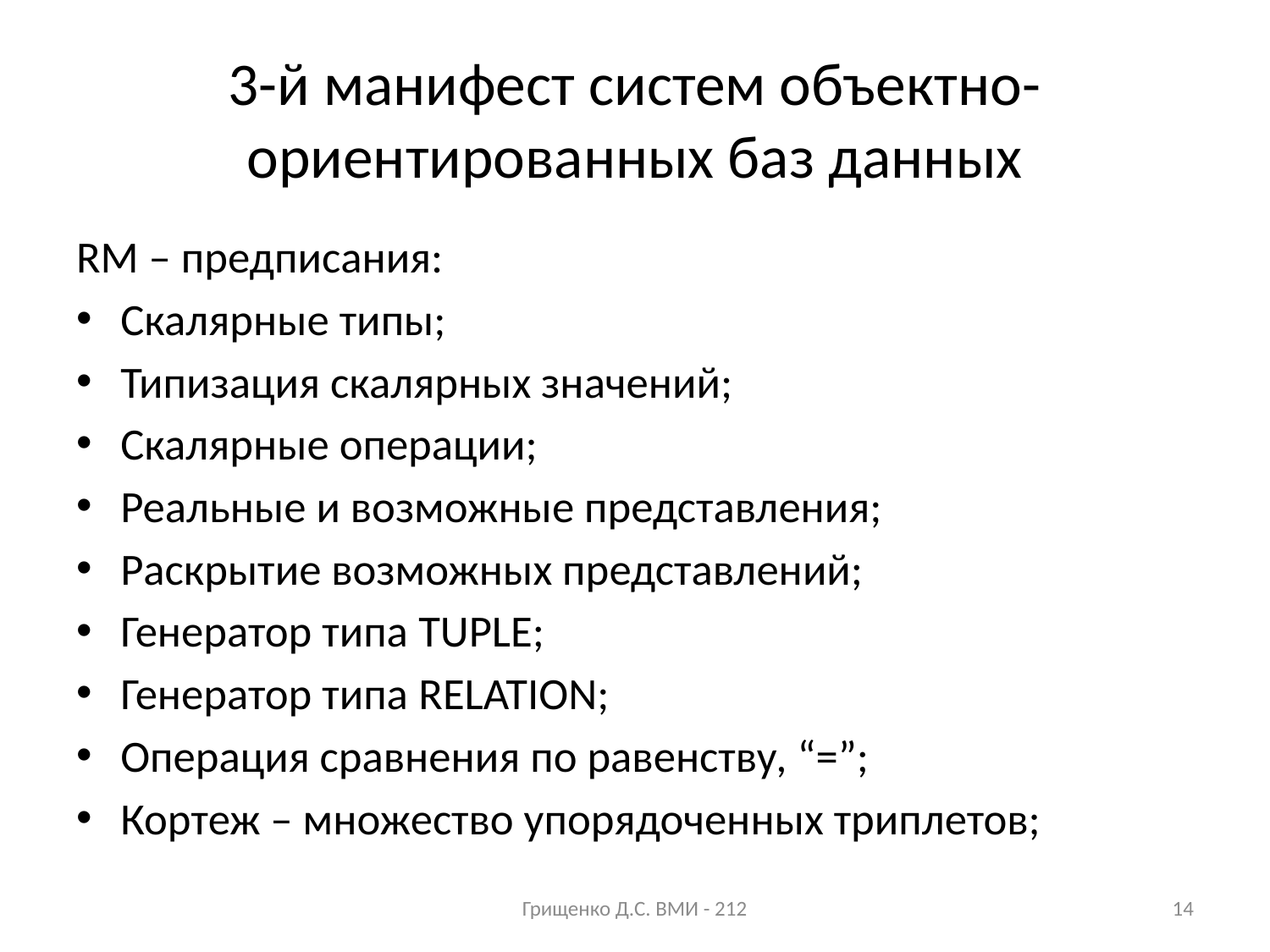

# 3-й манифест систем объектно-ориентированных баз данных
RM – предписания:
Скалярные типы;
Типизация скалярных значений;
Скалярные операции;
Реальные и возможные представления;
Раскрытие возможных представлений;
Генератор типа TUPLE;
Генератор типа RELATION;
Операция сравнения по равенству, “=”;
Кортеж – множество упорядоченных триплетов;
Грищенко Д.С. ВМИ - 212
14